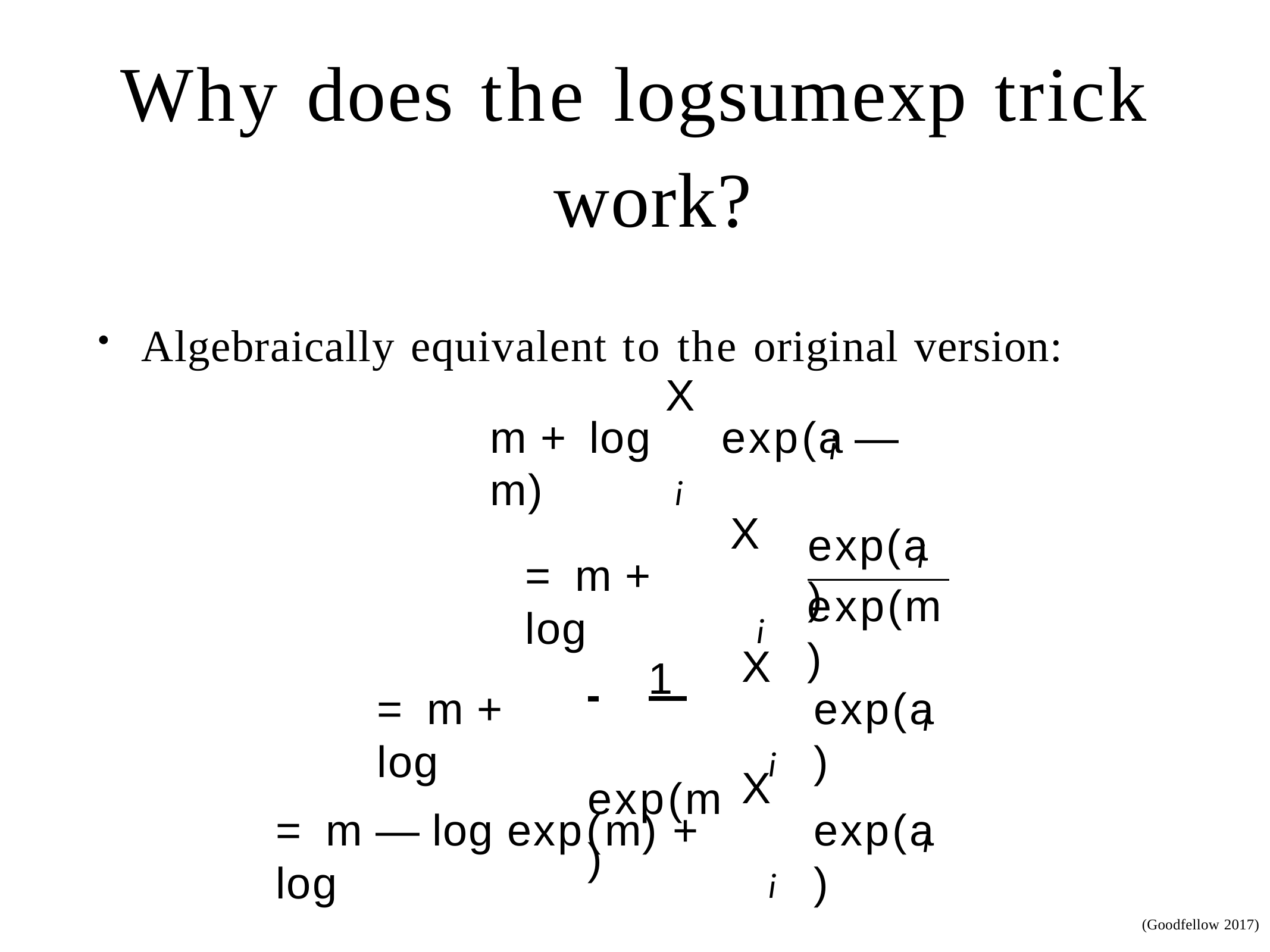

# Why does the logsumexp trick  work?
Algebraically equivalent to the original version:
X
m + log	exp(a	— m)
i
i
X
exp(a )
i
= m + log
exp(m)

i
X
 	1 	exp(m)
= m + log
exp(a )
i
i
X
= m — log exp(m) + log
exp(a )
i
i
(Goodfellow 2017)